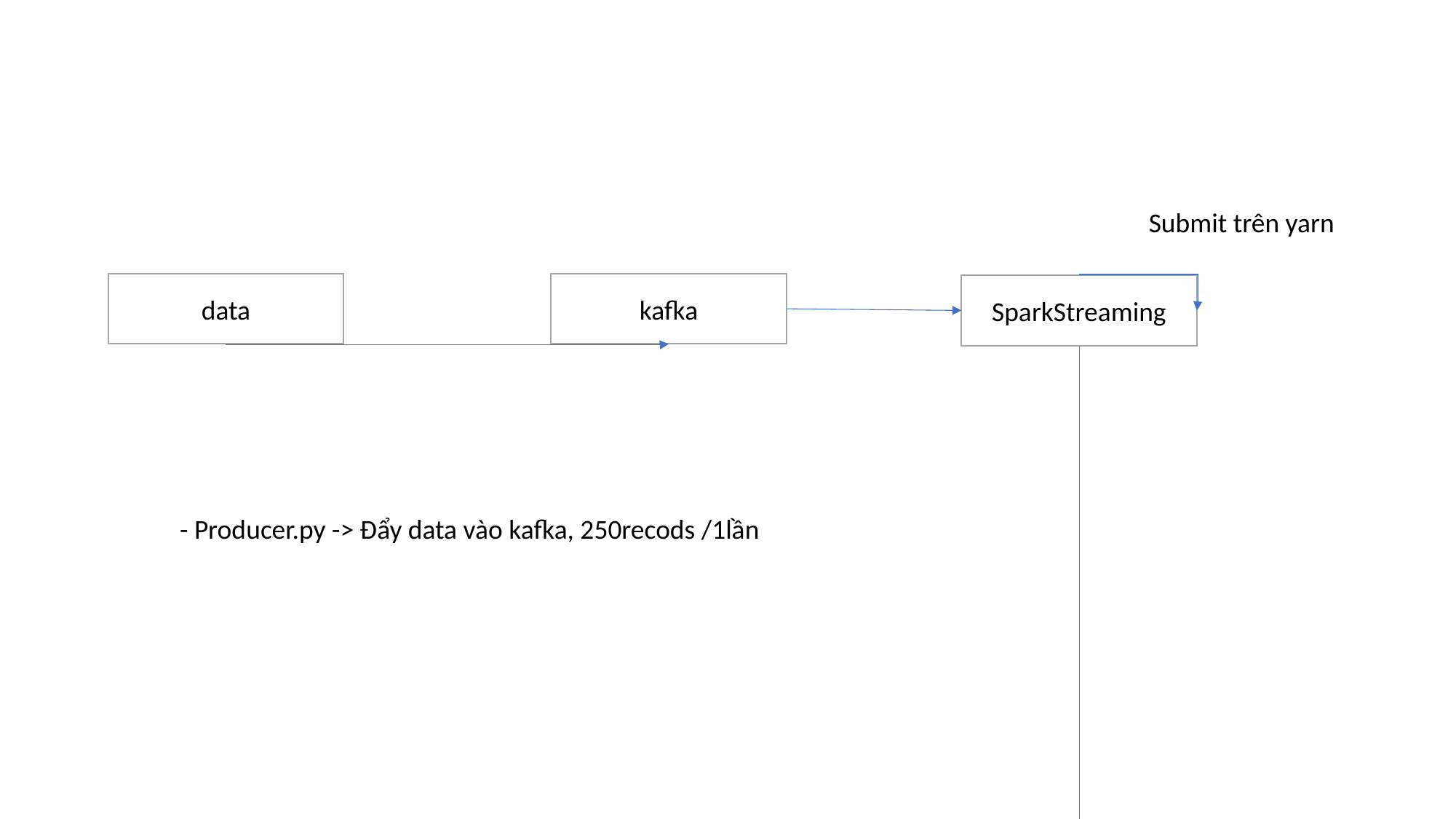

airflow
Submit trên yarn
data
kafka
SparkStreaming
- Producer.py -> Đẩy data vào kafka, 250recods /1lần
postgres
superset